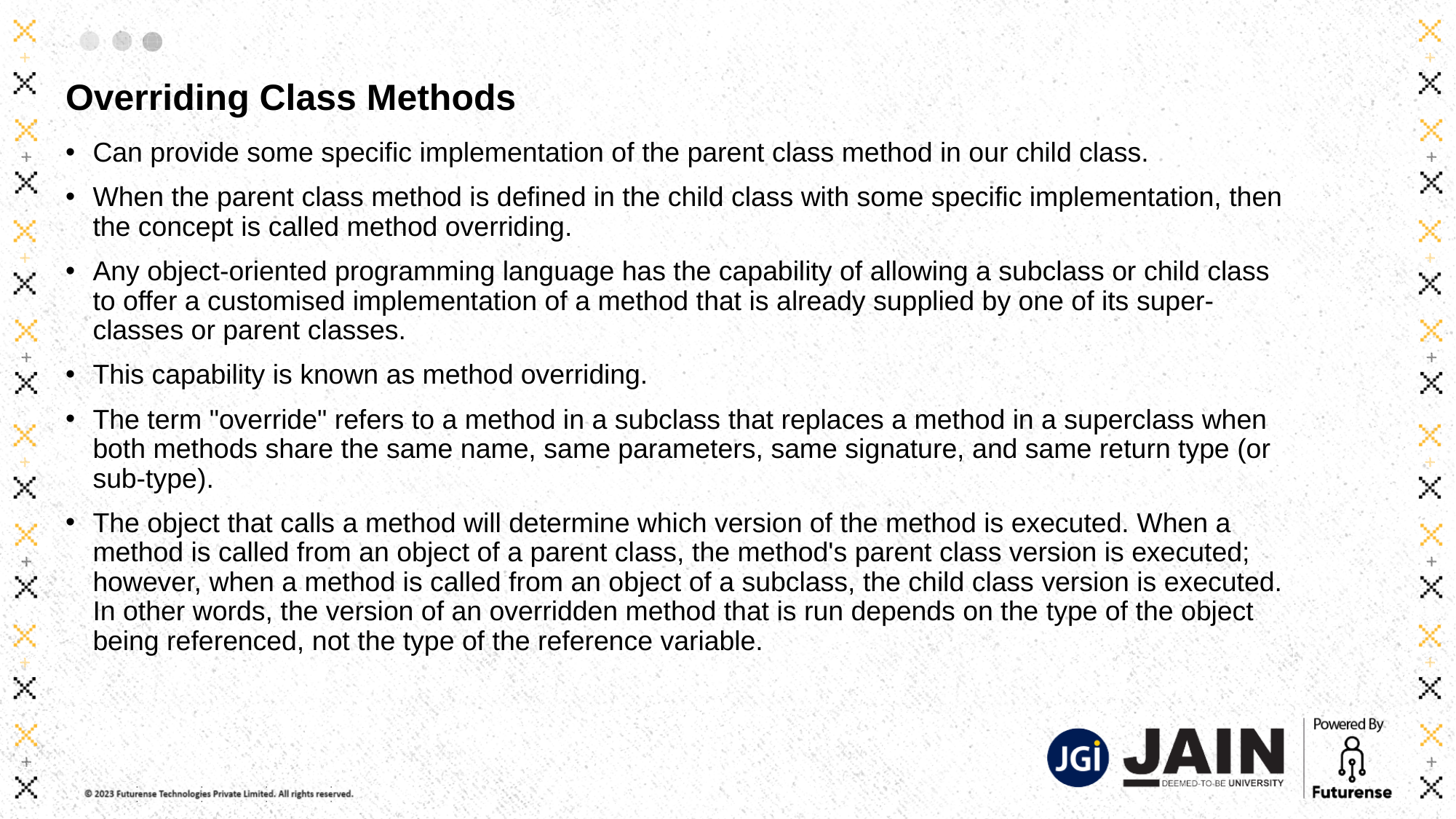

# Overriding Class Methods
Can provide some specific implementation of the parent class method in our child class.
When the parent class method is defined in the child class with some specific implementation, then the concept is called method overriding.
Any object-oriented programming language has the capability of allowing a subclass or child class to offer a customised implementation of a method that is already supplied by one of its super-classes or parent classes.
This capability is known as method overriding.
The term "override" refers to a method in a subclass that replaces a method in a superclass when both methods share the same name, same parameters, same signature, and same return type (or sub-type).
The object that calls a method will determine which version of the method is executed. When a method is called from an object of a parent class, the method's parent class version is executed; however, when a method is called from an object of a subclass, the child class version is executed. In other words, the version of an overridden method that is run depends on the type of the object being referenced, not the type of the reference variable.